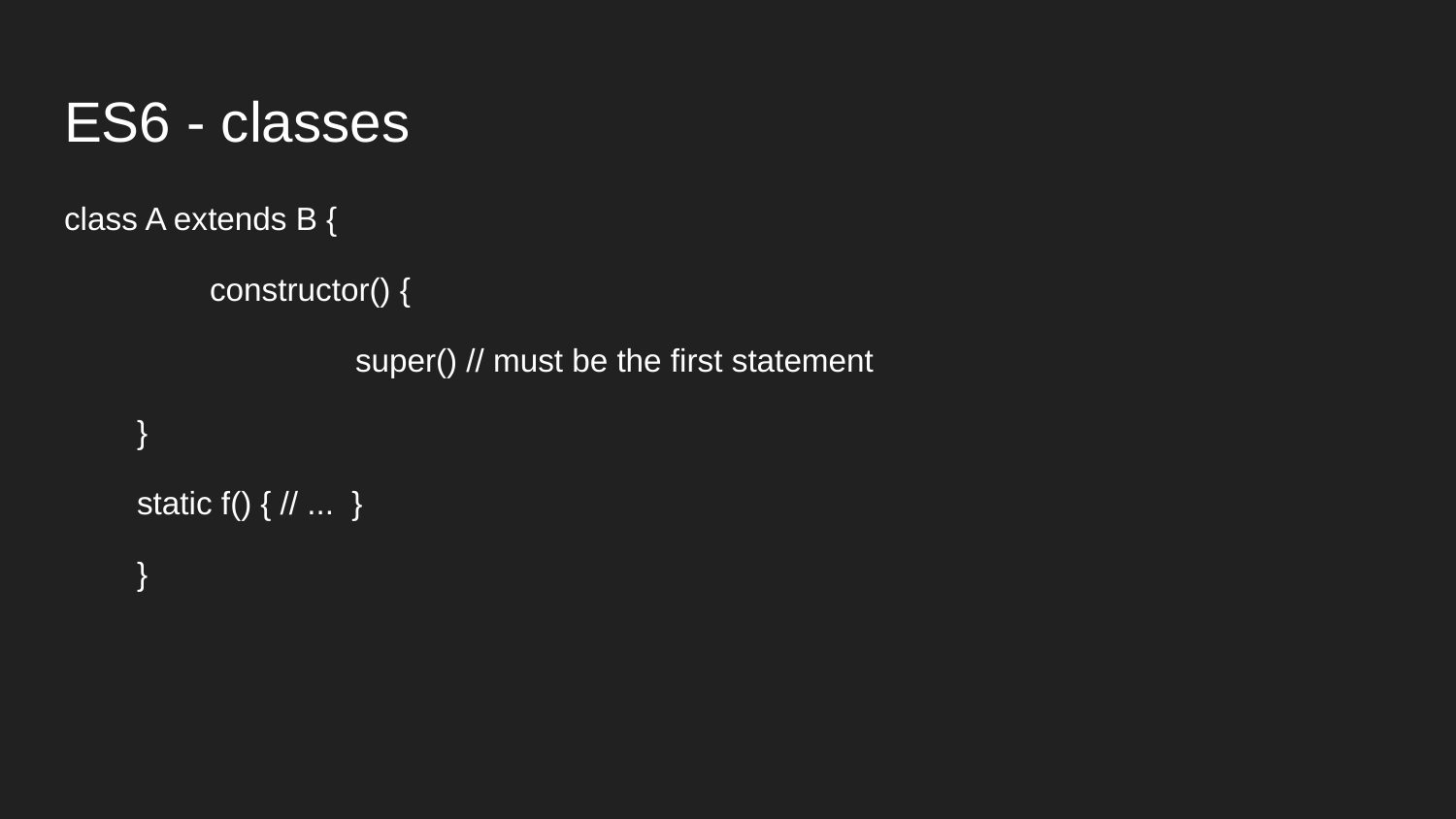

# ES6 - classes
class A extends B {
	constructor() {
		super() // must be the first statement
}
static f() { // ...  }
}